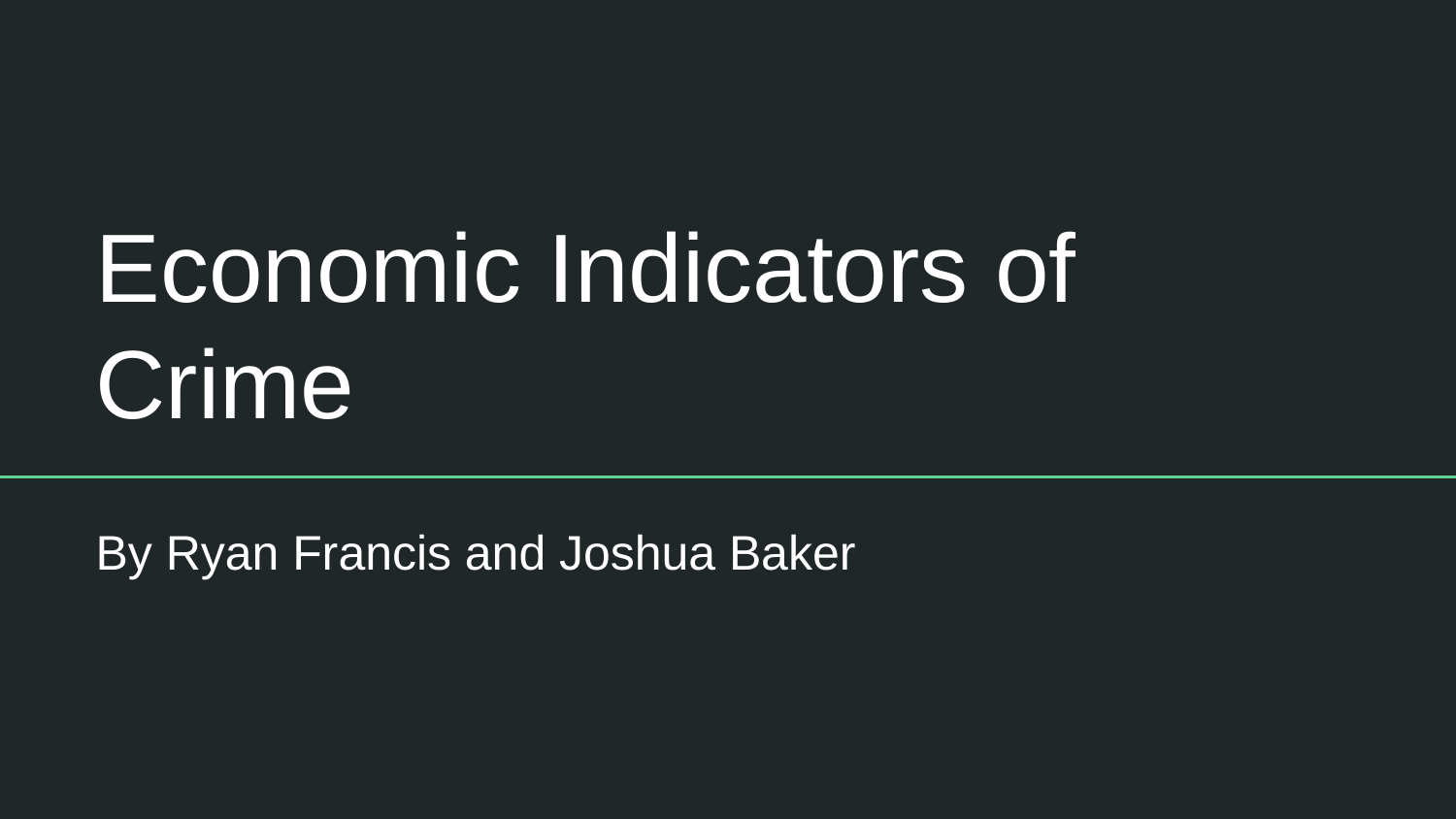

# Economic Indicators of Crime
By Ryan Francis and Joshua Baker